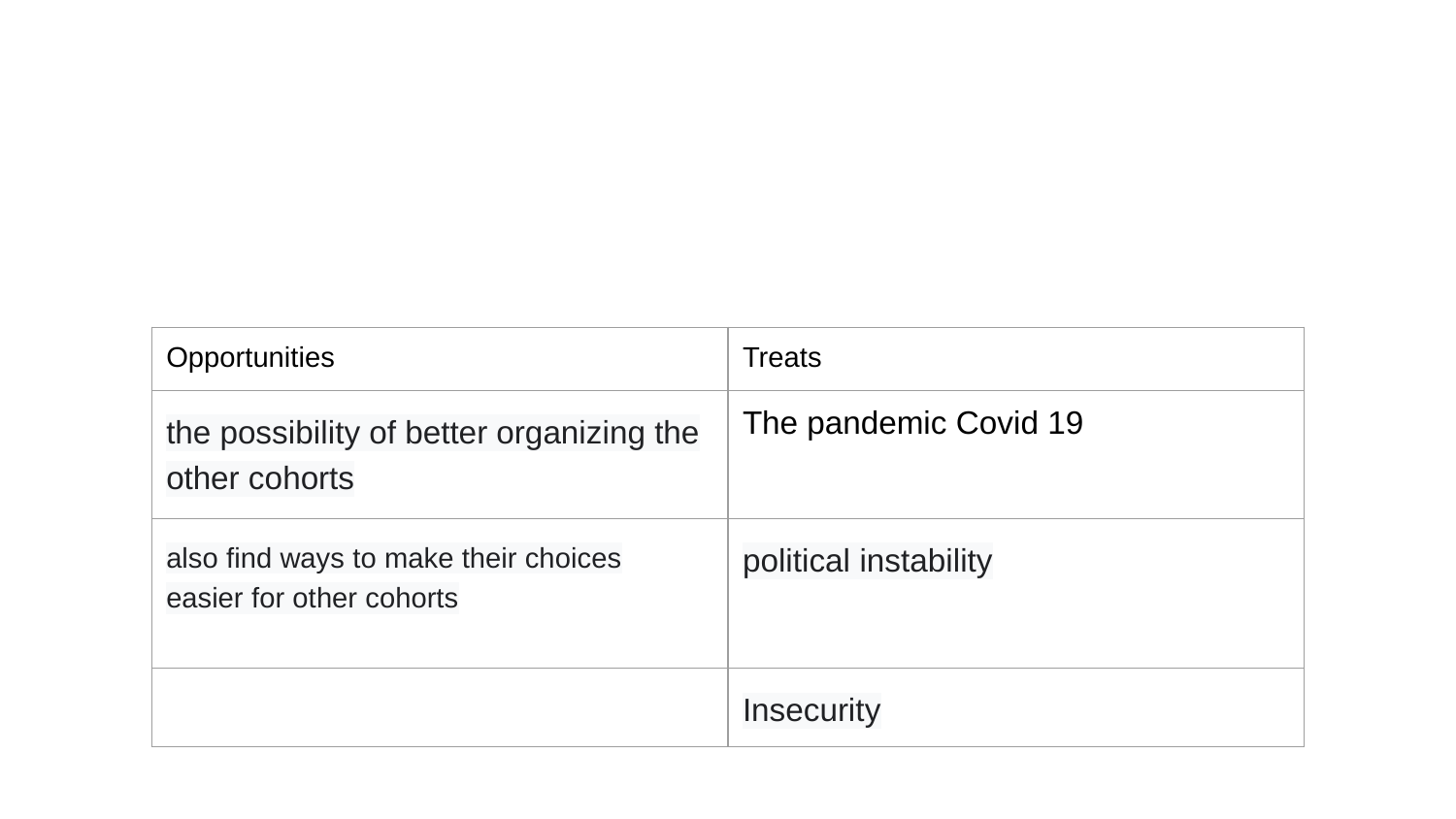

#
| Opportunities | Treats |
| --- | --- |
| the possibility of better organizing the other cohorts | The pandemic Covid 19 |
| also find ways to make their choices easier for other cohorts | political instability |
|  | Insecurity |